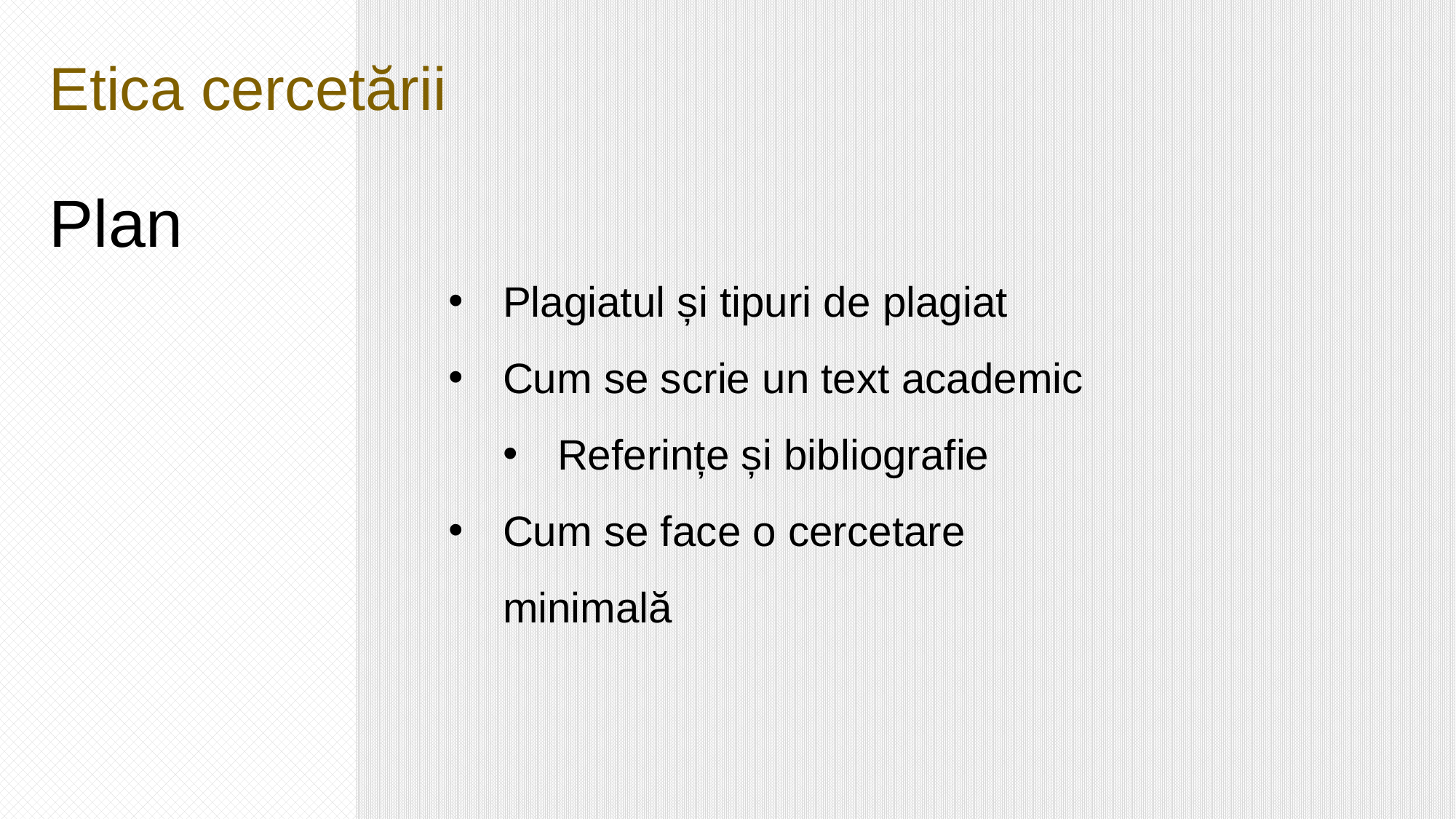

Etica cercetării
Plan
Plagiatul și tipuri de plagiat
Cum se scrie un text academic
Referințe și bibliografie
Cum se face o cercetare minimală